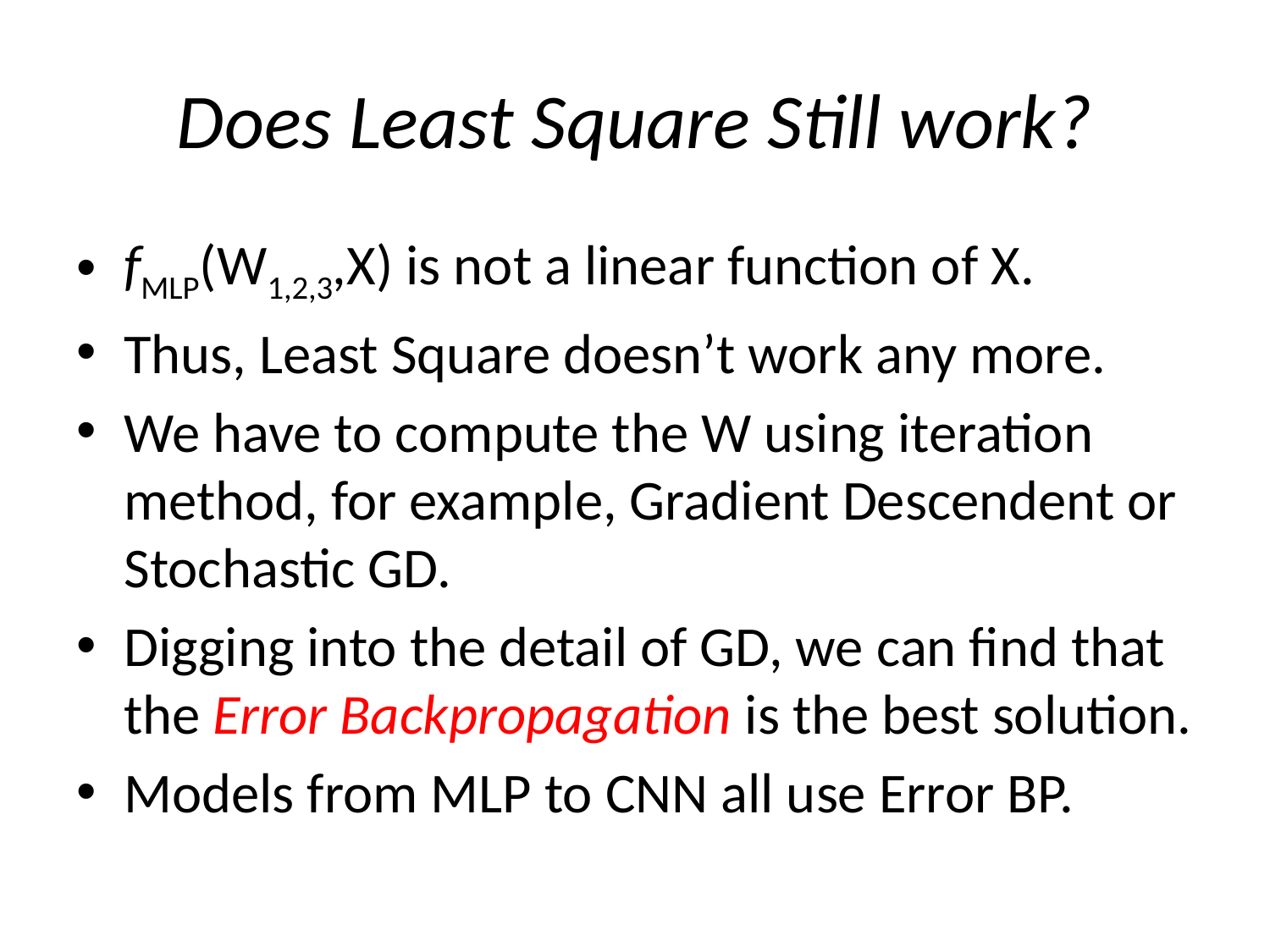

# Does Least Square Still work?
fMLP(W1,2,3,X) is not a linear function of X.
Thus, Least Square doesn’t work any more.
We have to compute the W using iteration method, for example, Gradient Descendent or Stochastic GD.
Digging into the detail of GD, we can find that the Error Backpropagation is the best solution.
Models from MLP to CNN all use Error BP.